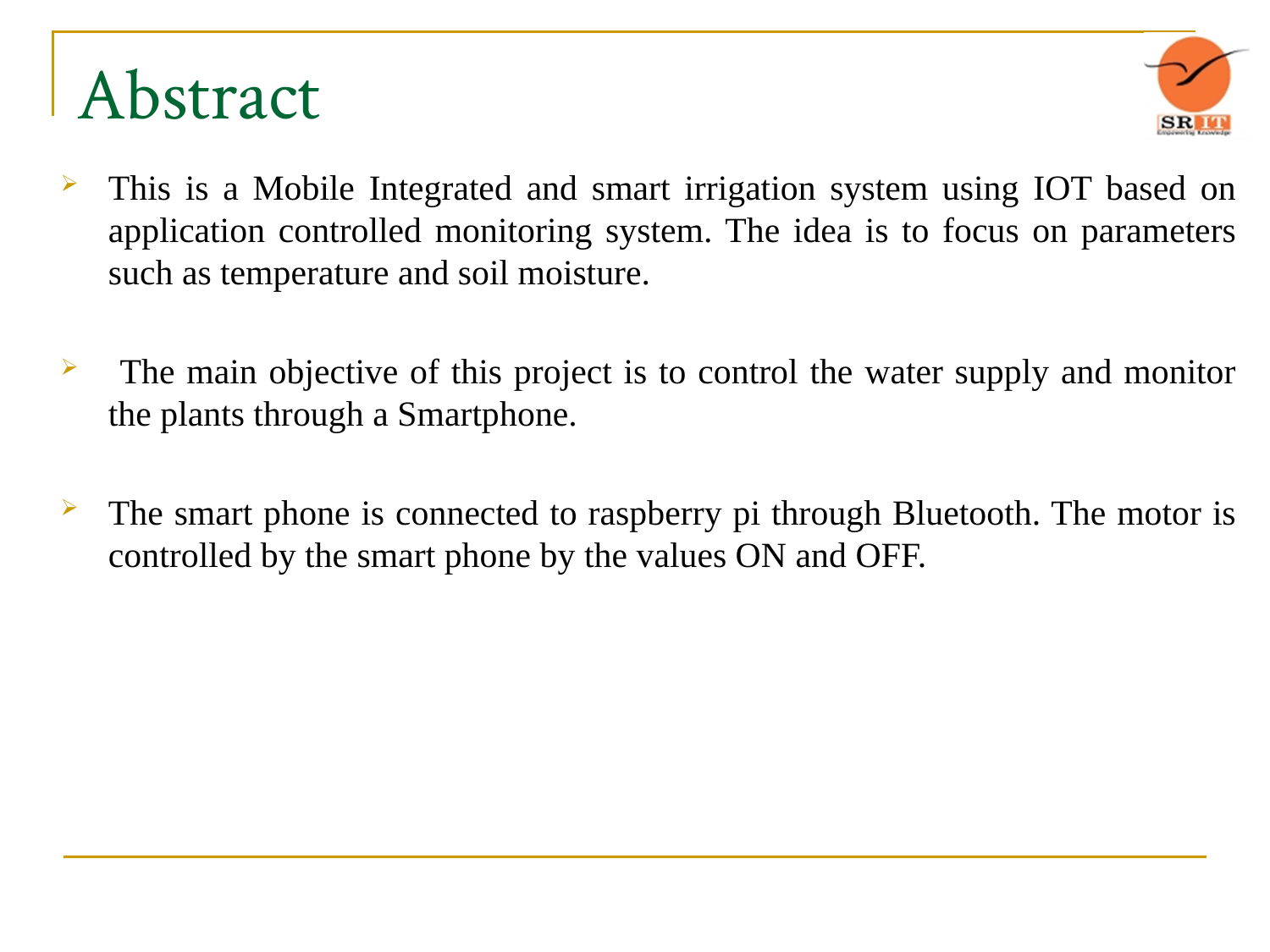

# Abstract
This is a Mobile Integrated and smart irrigation system using IOT based on application controlled monitoring system. The idea is to focus on parameters such as temperature and soil moisture.

 The main objective of this project is to control the water supply and monitor the plants through a Smartphone.

The smart phone is connected to raspberry pi through Bluetooth. The motor is controlled by the smart phone by the values ON and OFF.